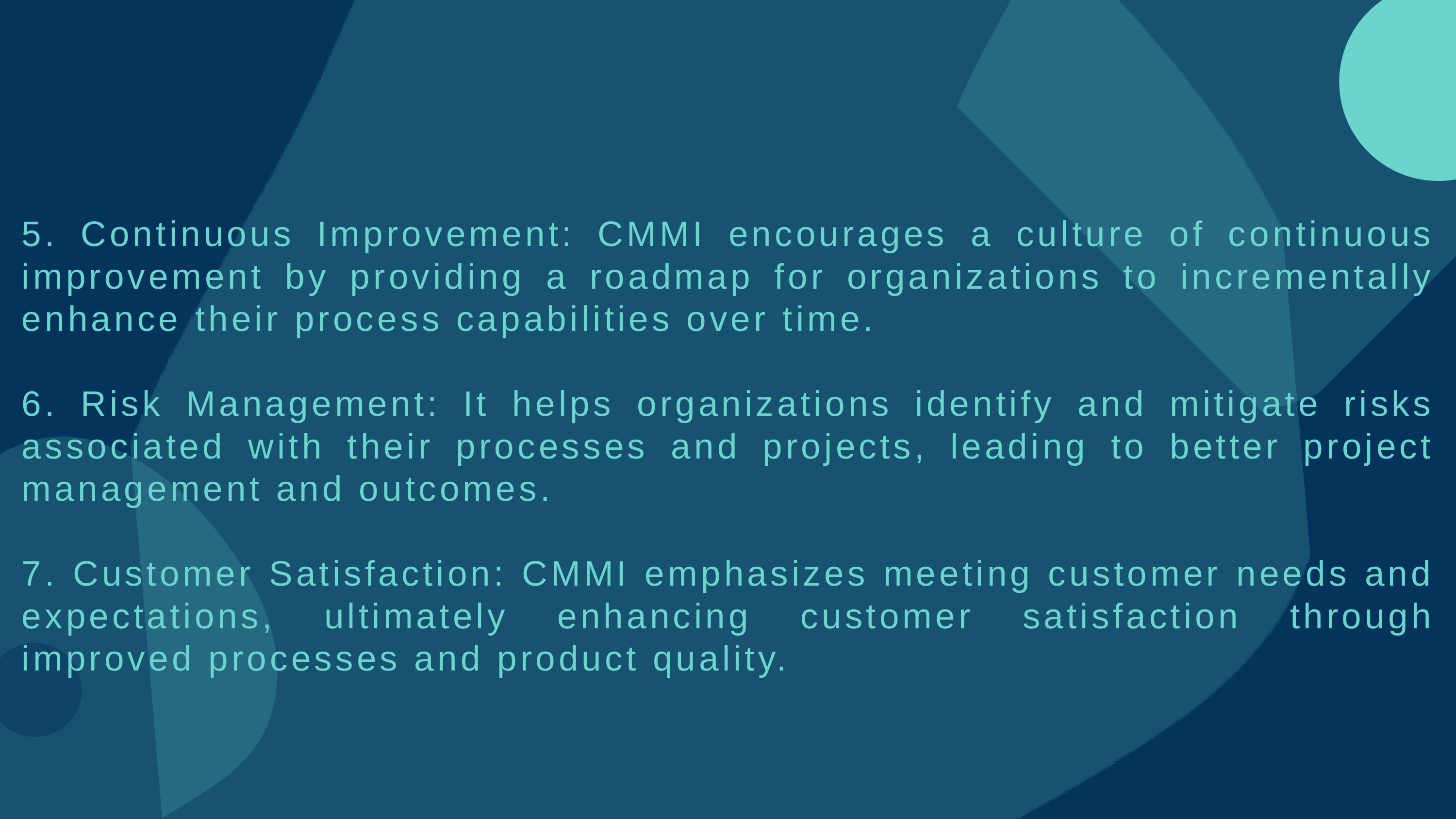

5. Continuous Improvement: CMMI encourages a culture of continuous improvement by providing a roadmap for organizations to incrementally enhance their process capabilities over time.

6. Risk Management: It helps organizations identify and mitigate risks associated with their processes and projects, leading to better project management and outcomes.

7. Customer Satisfaction: CMMI emphasizes meeting customer needs and expectations, ultimately enhancing customer satisfaction through improved processes and product quality.